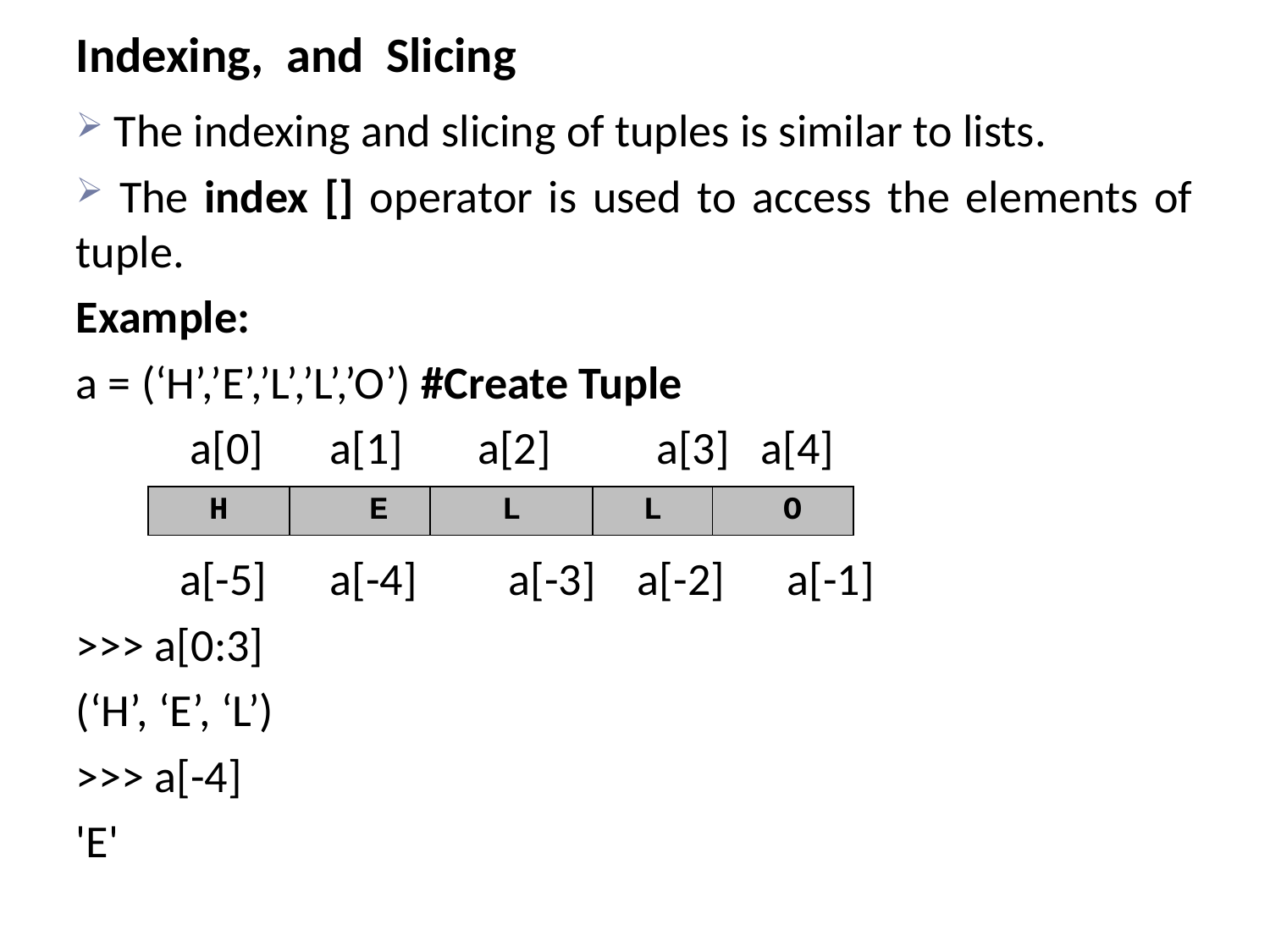

# Indexing,  and  Slicing
The indexing and slicing of tuples is similar to lists.
 The index [] operator is used to access the elements of tuple.
Example:
a = (‘H’,’E’,’L’,’L’,’O’) #Create Tuple
           a[0]    	a[1]  	  a[2]  	       a[3]   a[4]

          a[-5]   	a[-4]   	     a[-3]    a[-2]      a[-1]
>>> a[0:3]
(‘H’, ‘E’, ‘L’)
>>> a[-4]
'E'

| H | E | L | L | O |
| --- | --- | --- | --- | --- |